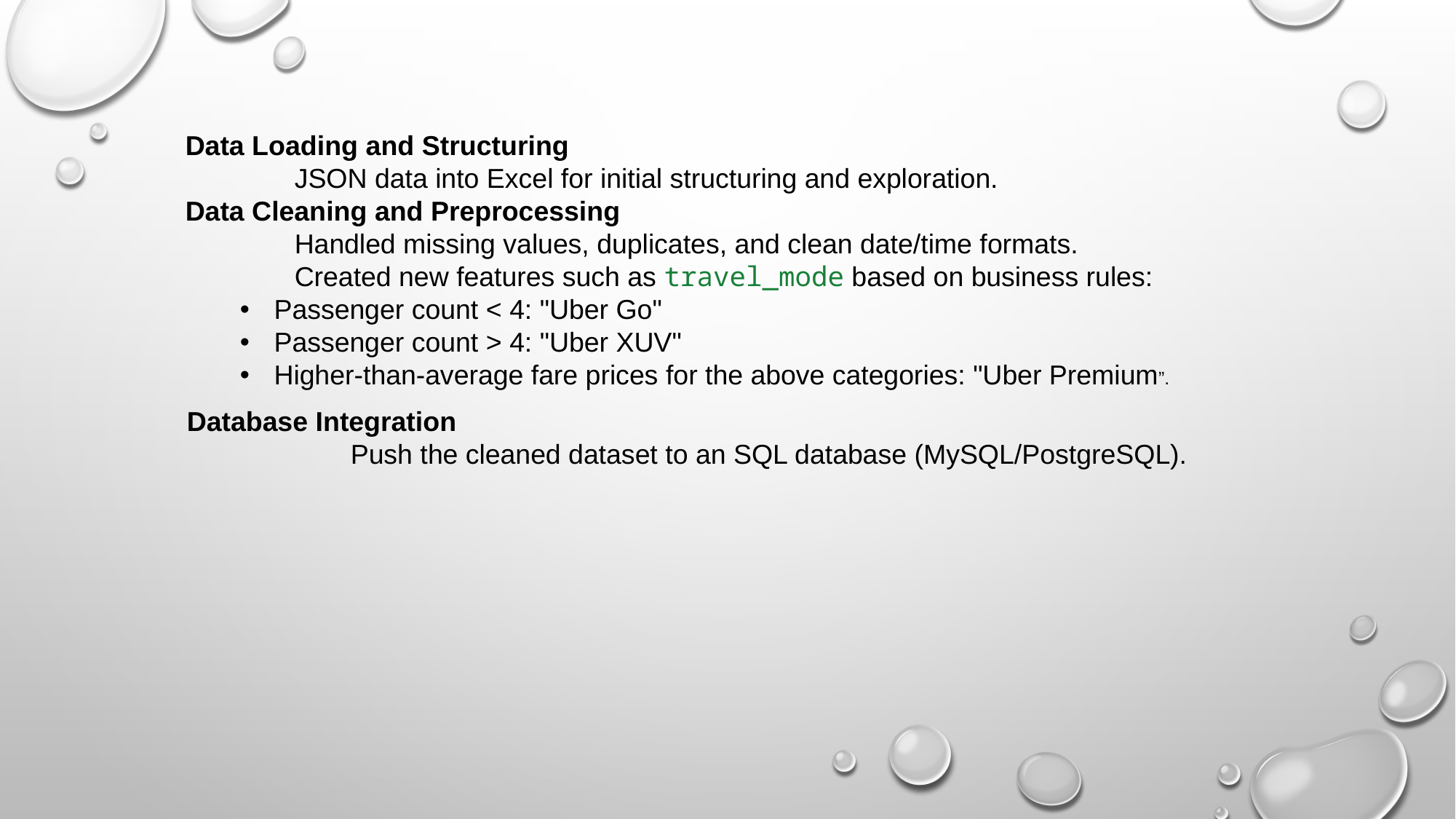

Data Loading and Structuring
	JSON data into Excel for initial structuring and exploration.
Data Cleaning and Preprocessing
	Handled missing values, duplicates, and clean date/time formats.
	Created new features such as travel_mode based on business rules:
Passenger count < 4: "Uber Go"
Passenger count > 4: "Uber XUV"
Higher-than-average fare prices for the above categories: "Uber Premium”.
Database Integration
		Push the cleaned dataset to an SQL database (MySQL/PostgreSQL).